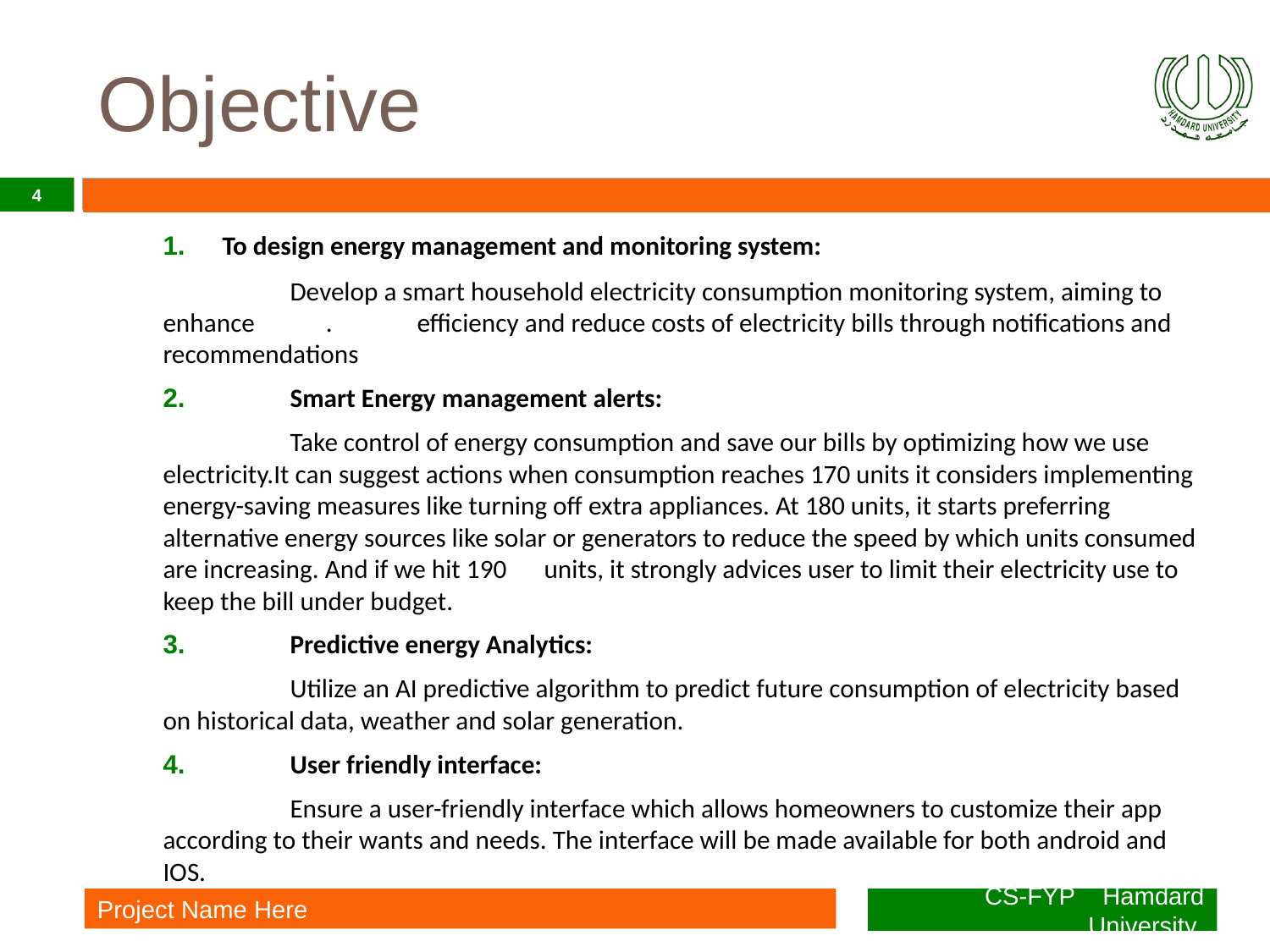

# Objective
4
1.     To design energy management and monitoring system:
	Develop a smart household electricity consumption monitoring system, aiming to enhance            .      	efficiency and reduce costs of electricity bills through notifications and recommendations
2.	Smart Energy management alerts:
	Take control of energy consumption and save our bills by optimizing how we use electricity.It can suggest actions when consumption reaches 170 units it considers implementing energy-saving measures like turning off extra appliances. At 180 units, it starts preferring alternative energy sources like solar or generators to reduce the speed by which units consumed are increasing. And if we hit 190 	units, it strongly advices user to limit their electricity use to keep the bill under budget.
3.  	Predictive energy Analytics:
	Utilize an AI predictive algorithm to predict future consumption of electricity based on historical data, weather and solar generation.
4.	User friendly interface:
	Ensure a user-friendly interface which allows homeowners to customize their app according to their wants and needs. The interface will be made available for both android and IOS.

Project Name Here
CS-FYP    Hamdard University